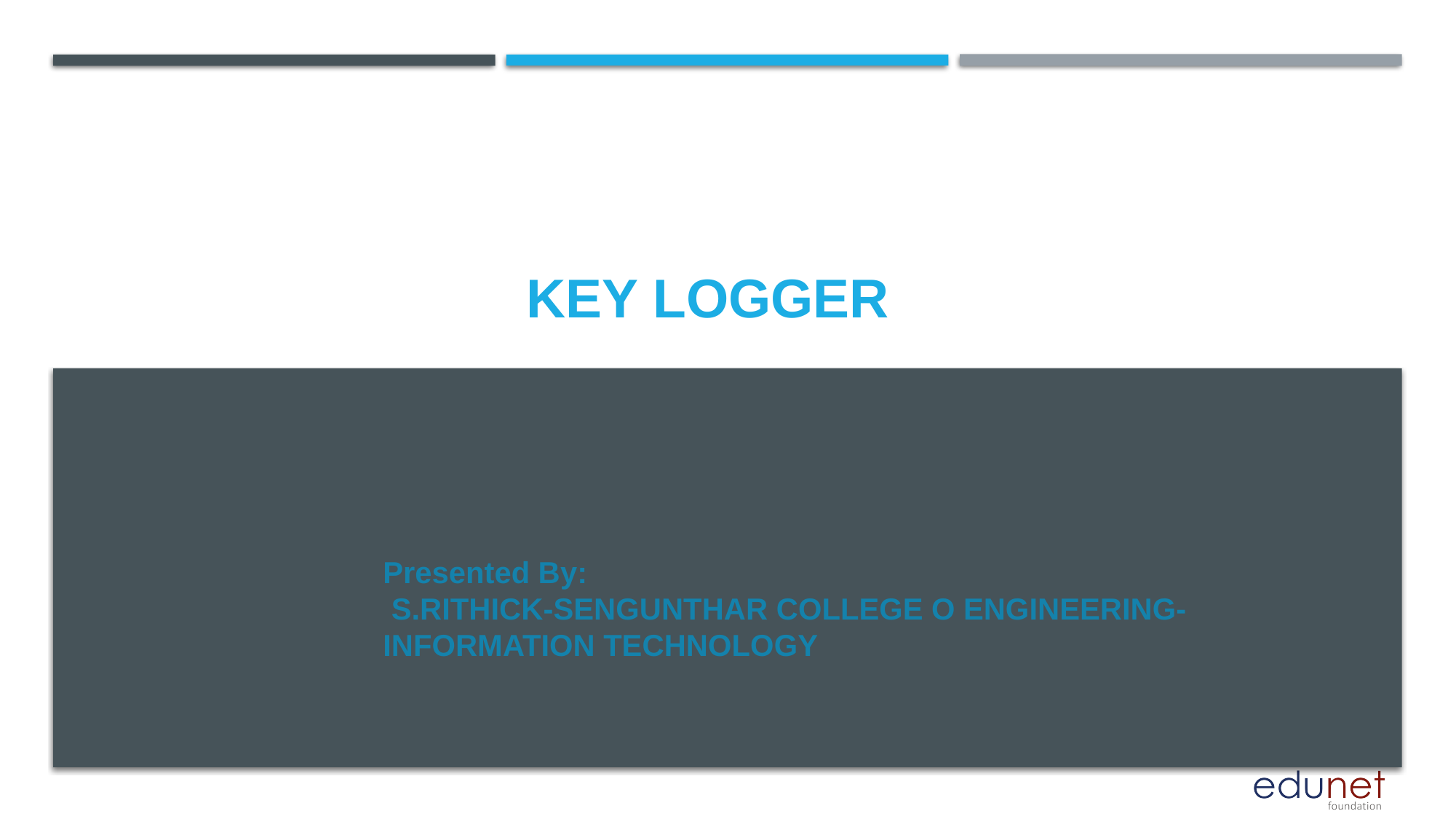

# KEY LOGGER
Presented By:
 S.RITHICK-SENGUNTHAR COLLEGE O ENGINEERING-INFORMATION TECHNOLOGY